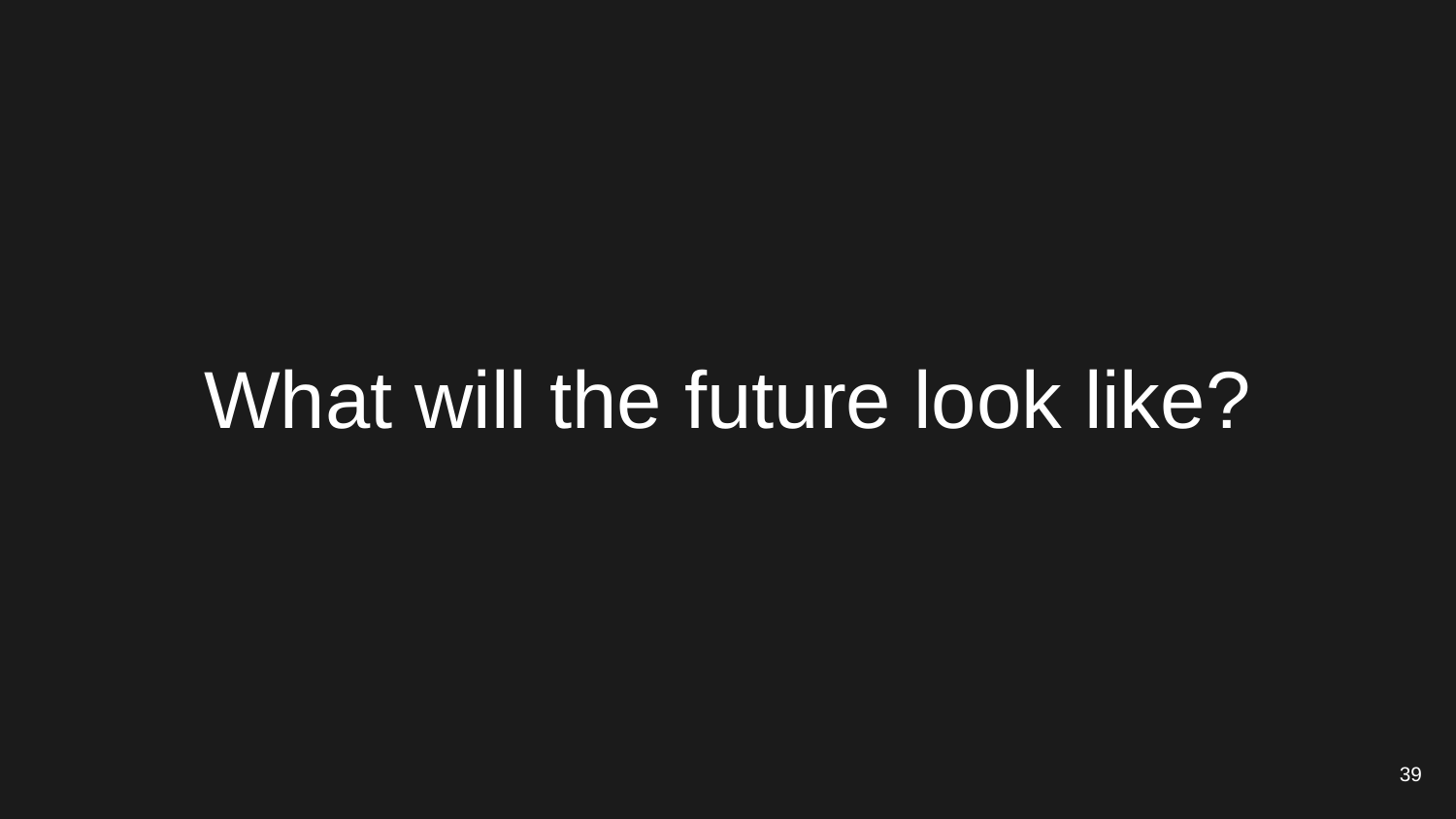

# What will the future look like?
39